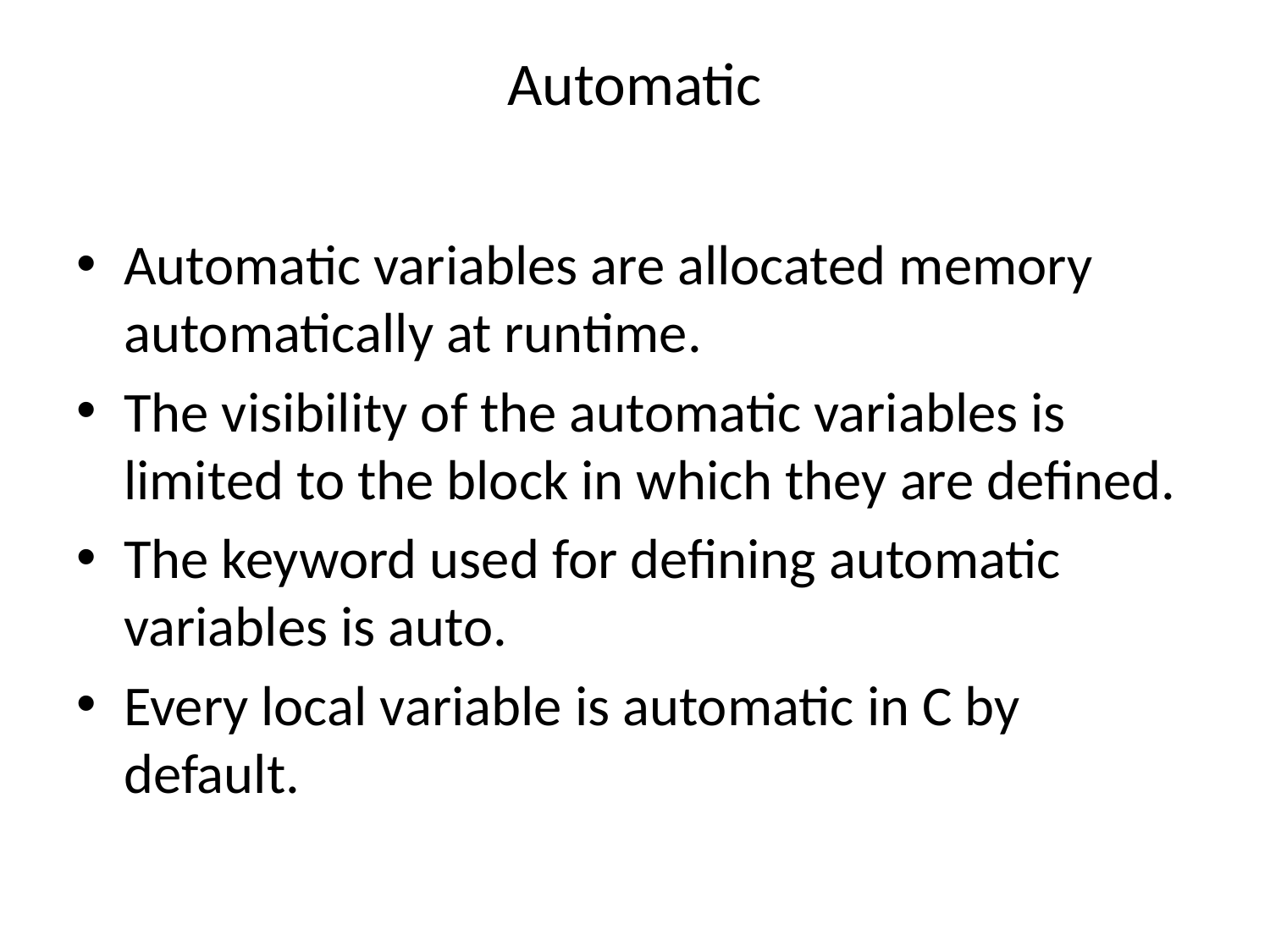

# Automatic
Automatic variables are allocated memory automatically at runtime.
The visibility of the automatic variables is limited to the block in which they are defined.
The keyword used for defining automatic variables is auto.
Every local variable is automatic in C by default.